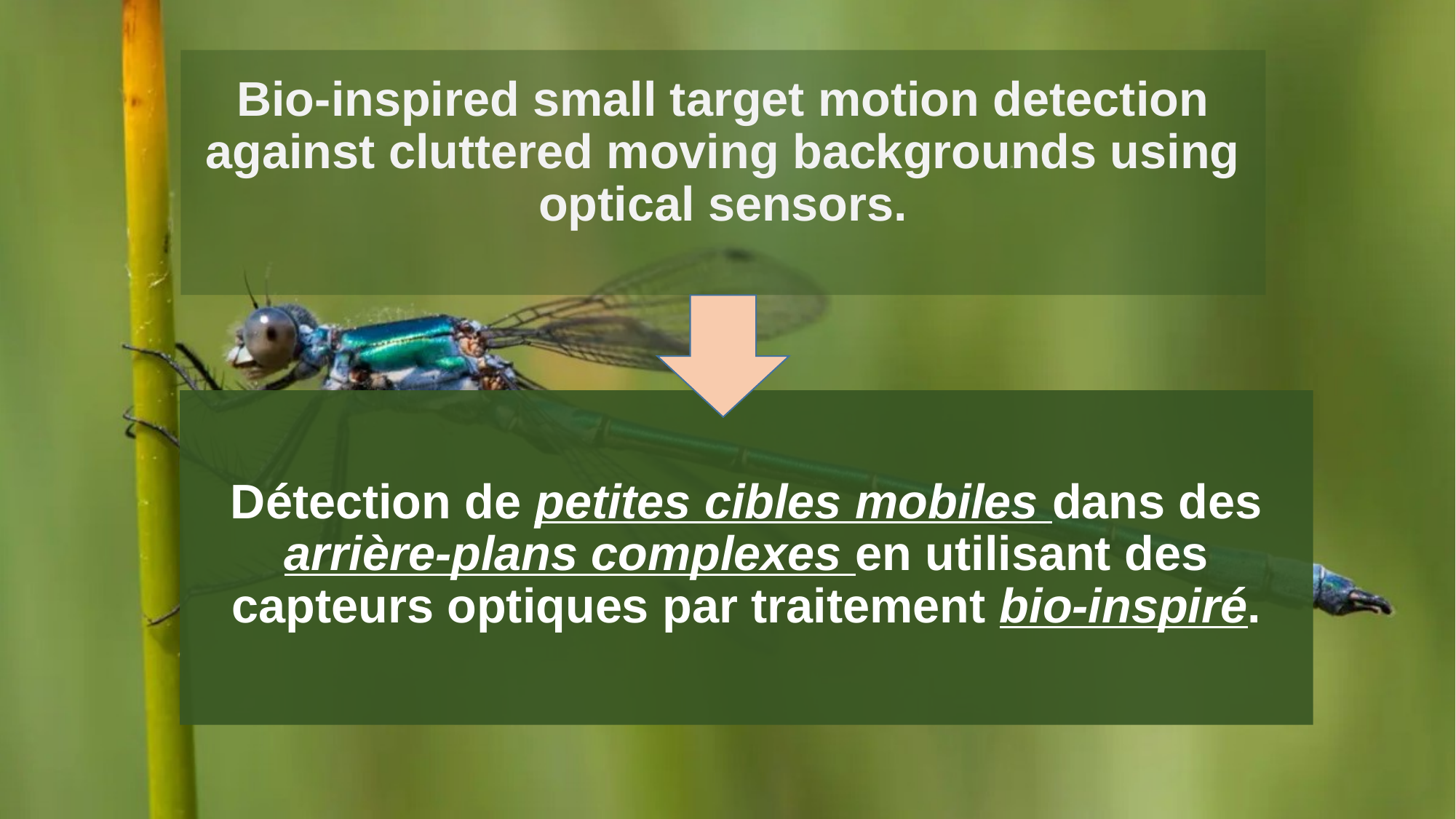

# Bio-inspired small target motion detection against cluttered moving backgrounds using optical sensors.

Détection de petites cibles mobiles dans des arrière-plans complexes en utilisant des capteurs optiques par traitement bio-inspiré.